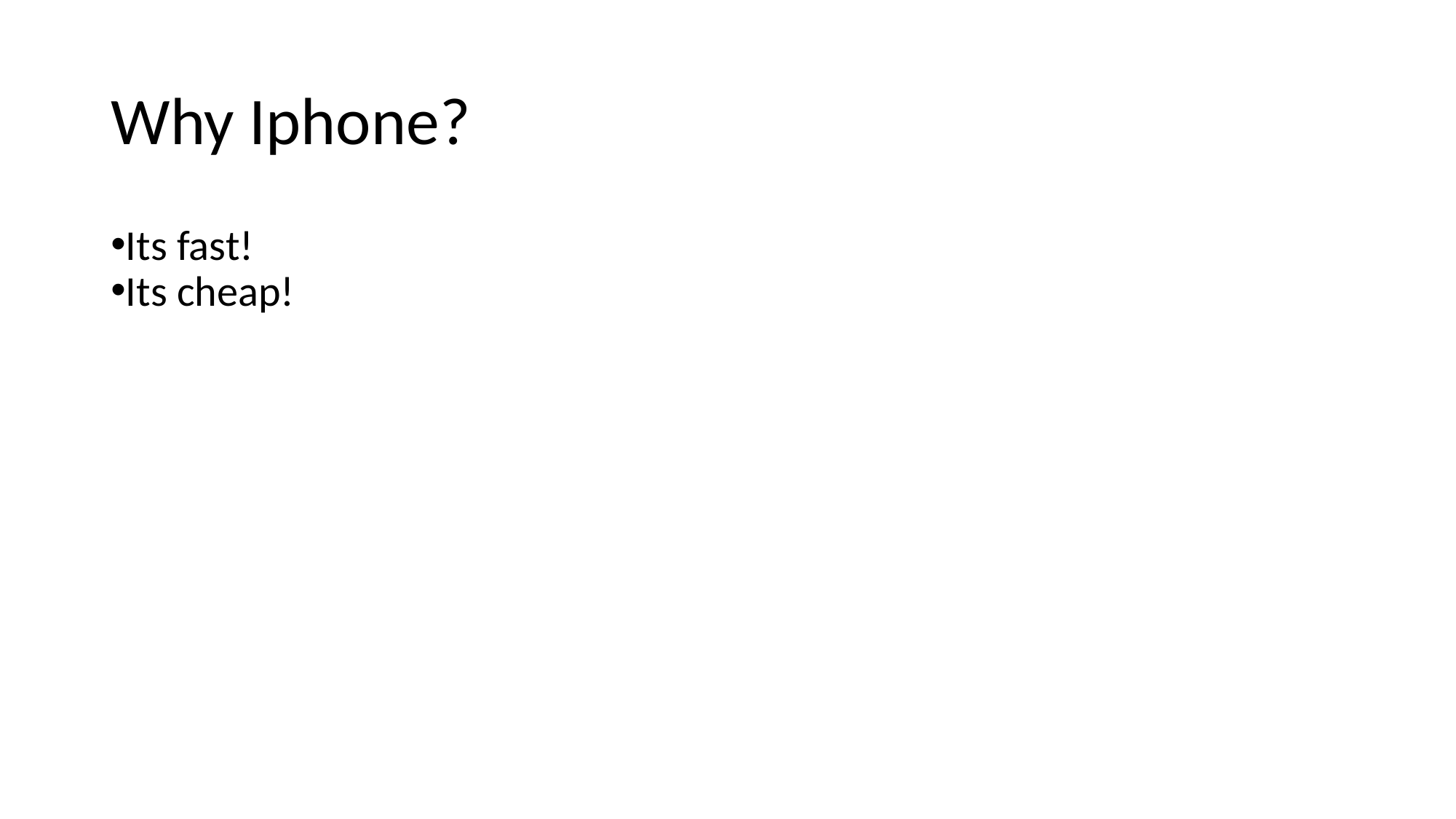

# Why Iphone?
Its fast!
Its cheap!